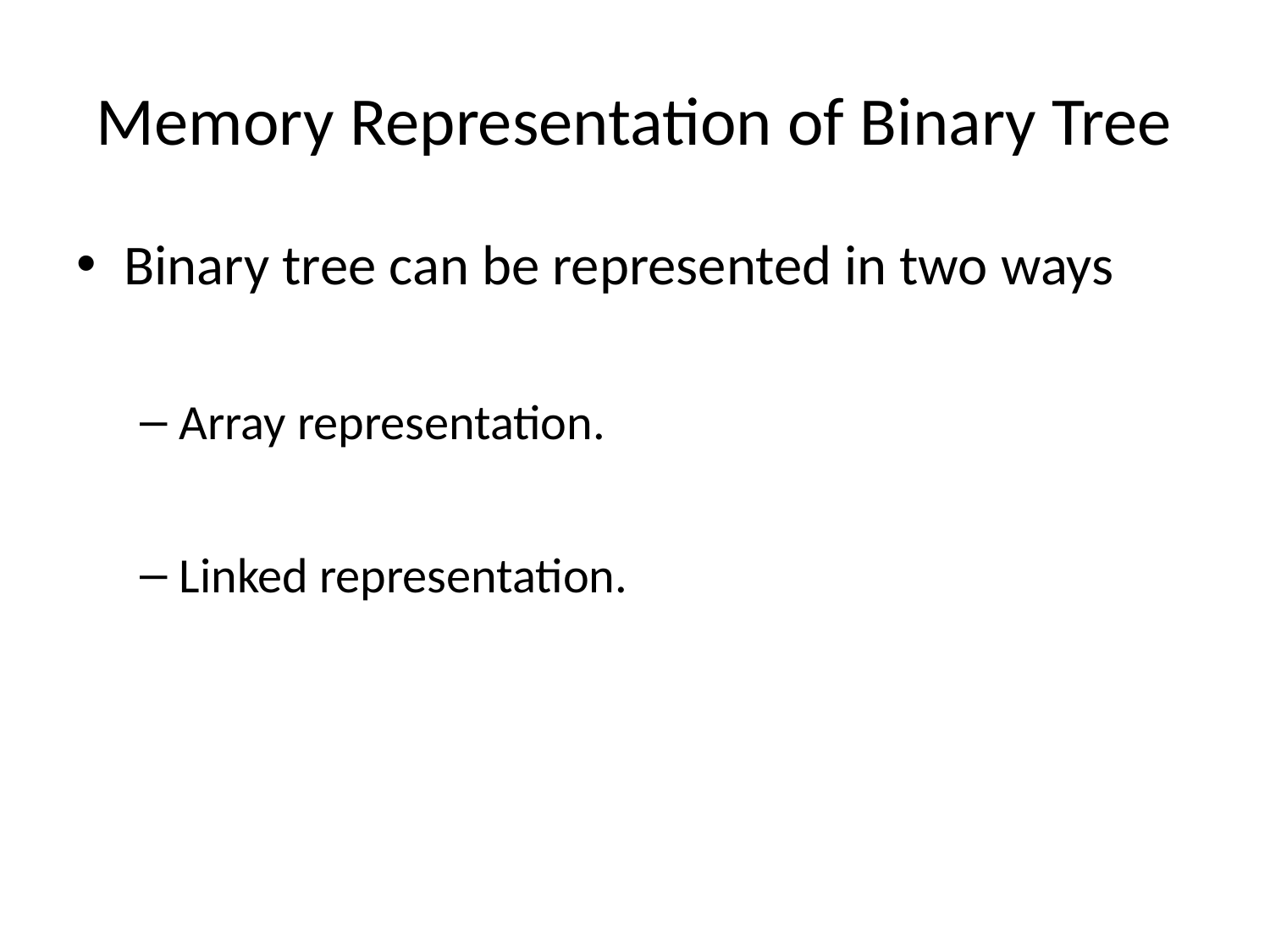

# Memory Representation of Binary Tree
Binary tree can be represented in two ways

Array representation.

Linked representation.